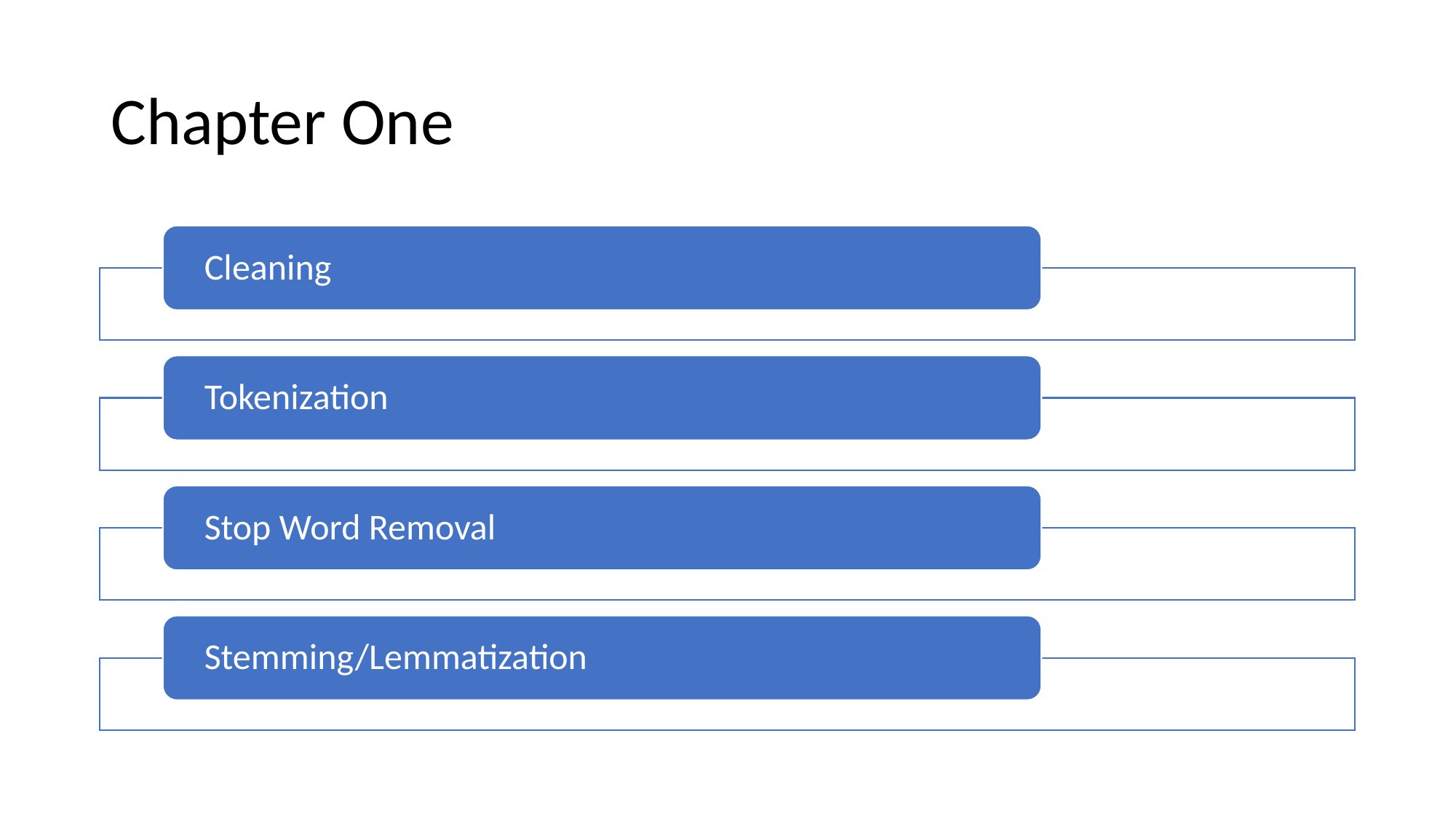

# Chapter One
Cleaning
Tokenization
Stop Word Removal
Stemming/Lemmatization